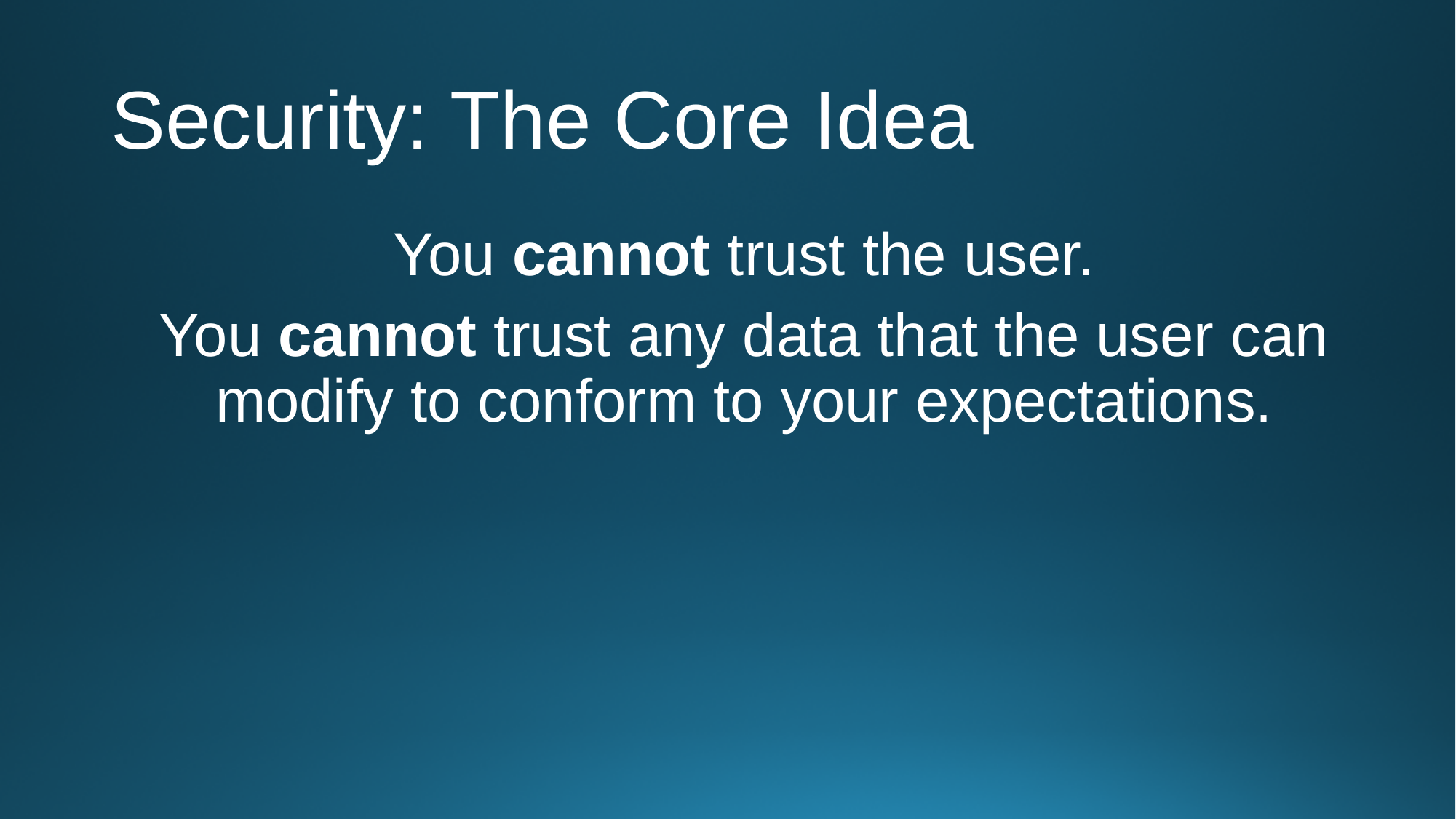

# Security: The Core Idea
You cannot trust the user.
You cannot trust any data that the user can modify to conform to your expectations.